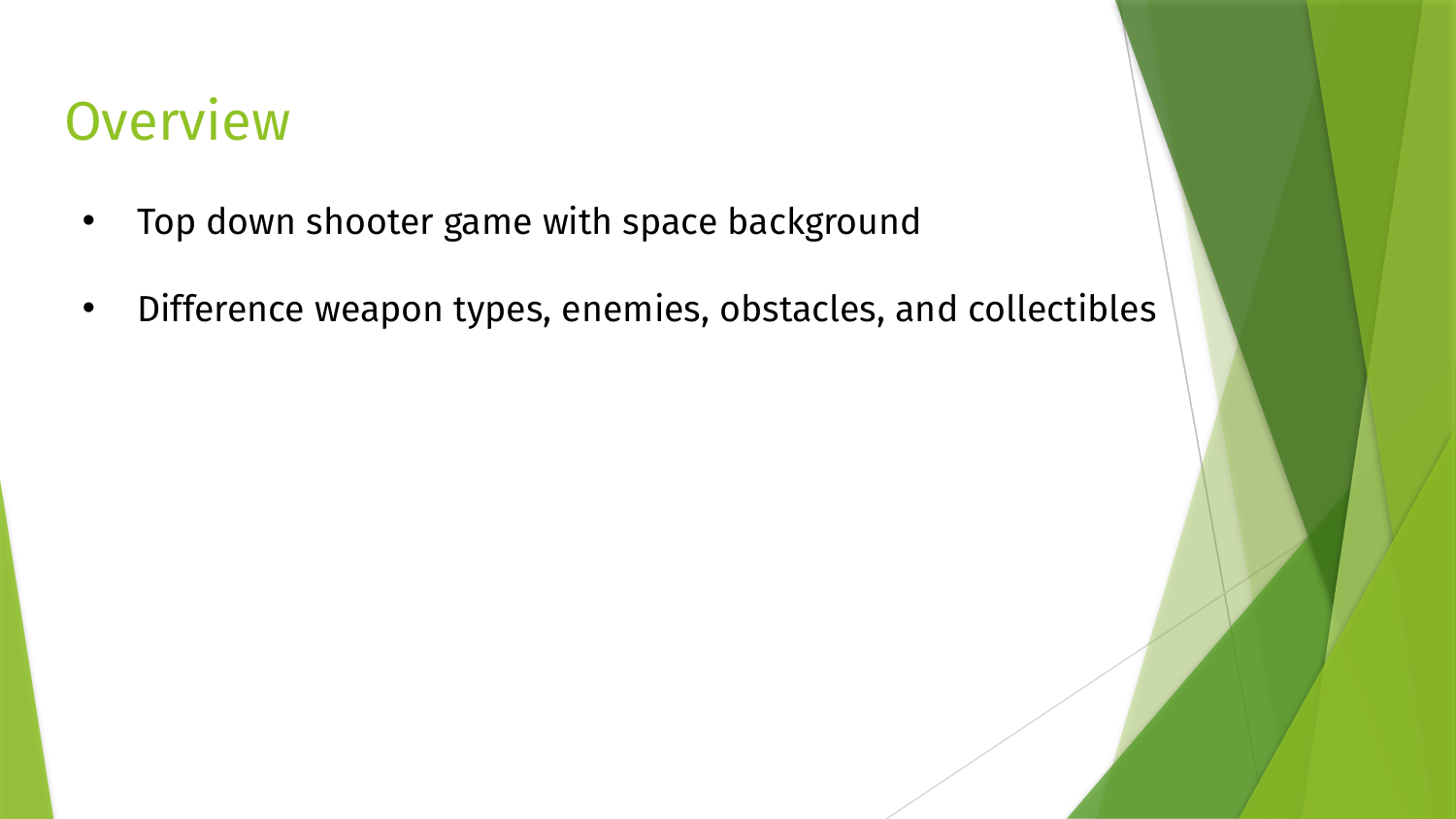

# Overview
Top down shooter game with space background

Difference weapon types, enemies, obstacles, and collectibles